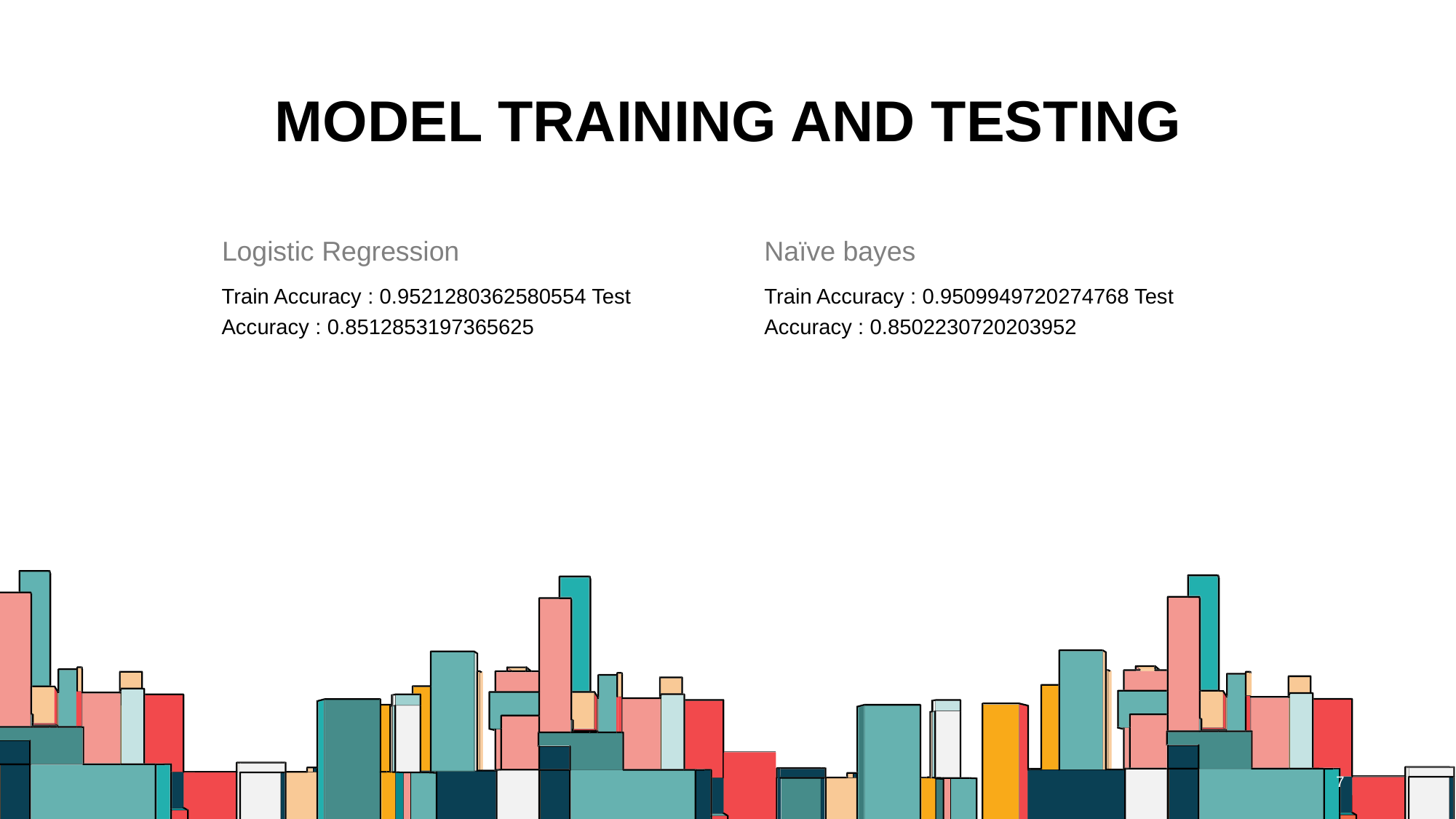

# Model training and testing
Logistic Regression
Naïve bayes
Train Accuracy : 0.9509949720274768 Test Accuracy : 0.8502230720203952
Train Accuracy : 0.9521280362580554 Test Accuracy : 0.8512853197365625
7